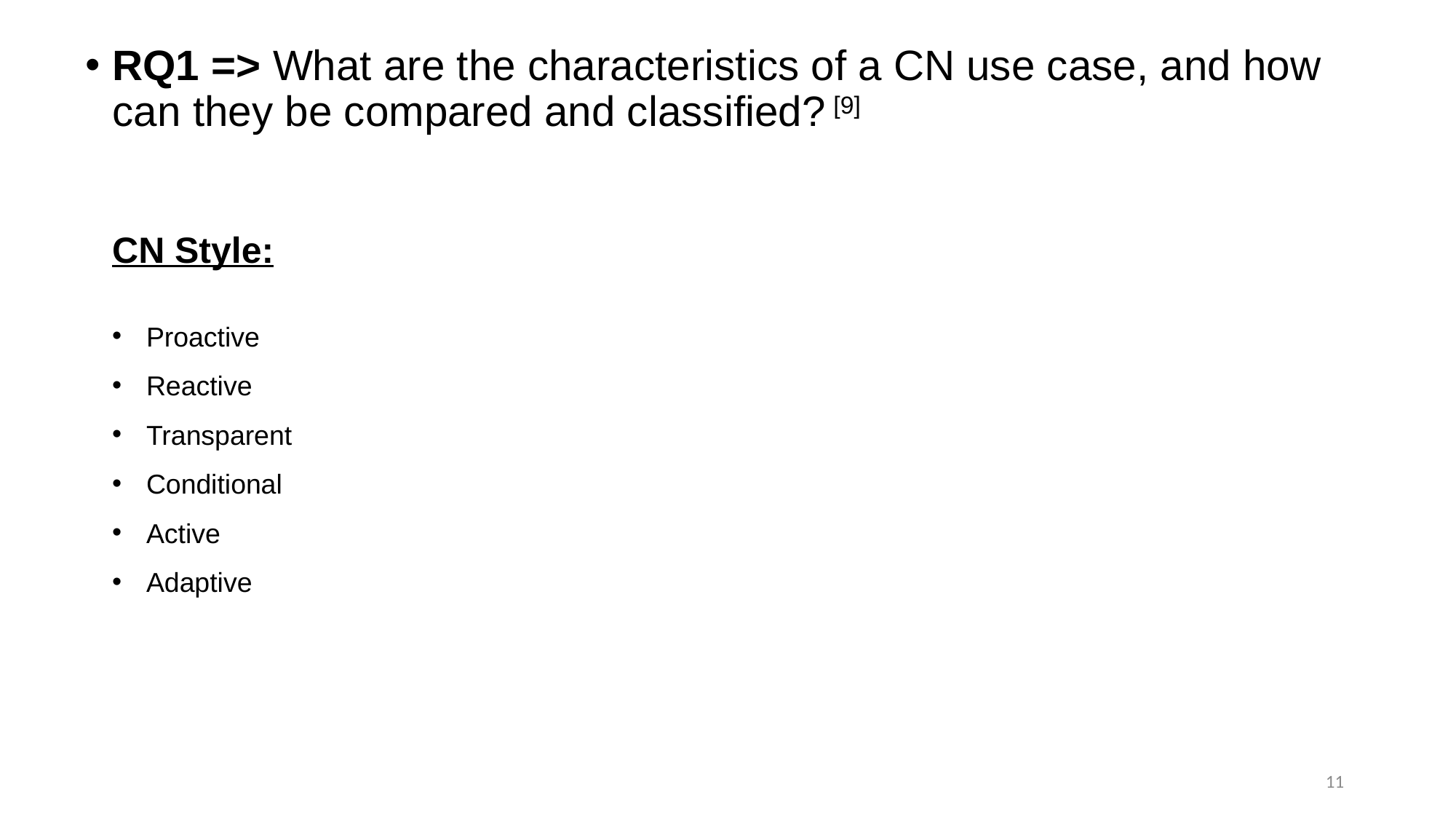

RQ1 => What are the characteristics of a CN use case, and how can they be compared and classified? [9]
CN Style:

Proactive
Reactive
Transparent
Conditional
Active
Adaptive
11